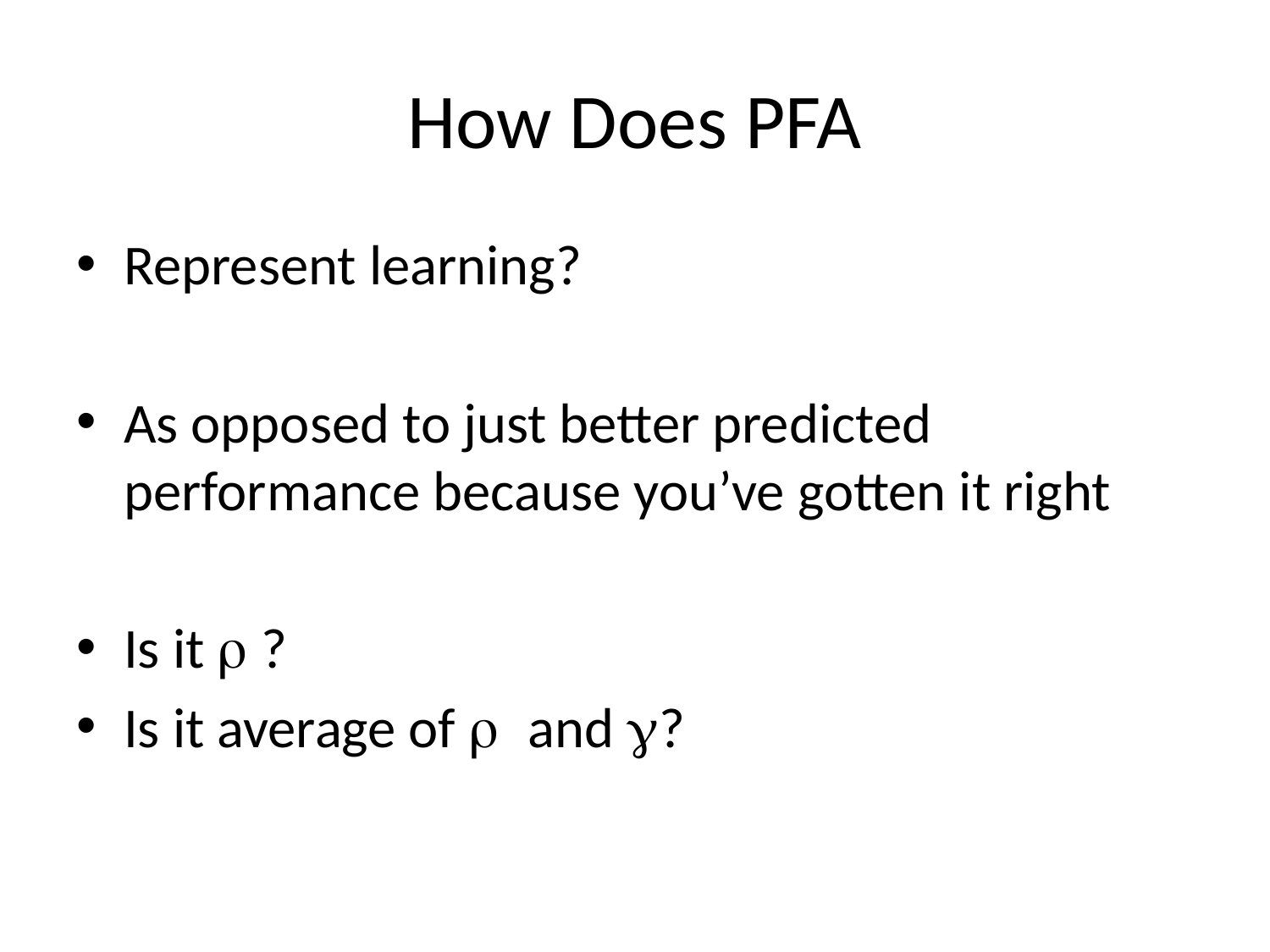

# How Does PFA
Represent learning?

As opposed to just better predicted performance because you’ve gotten it right

Is it ρ ?
Is it average of ρ and γ?